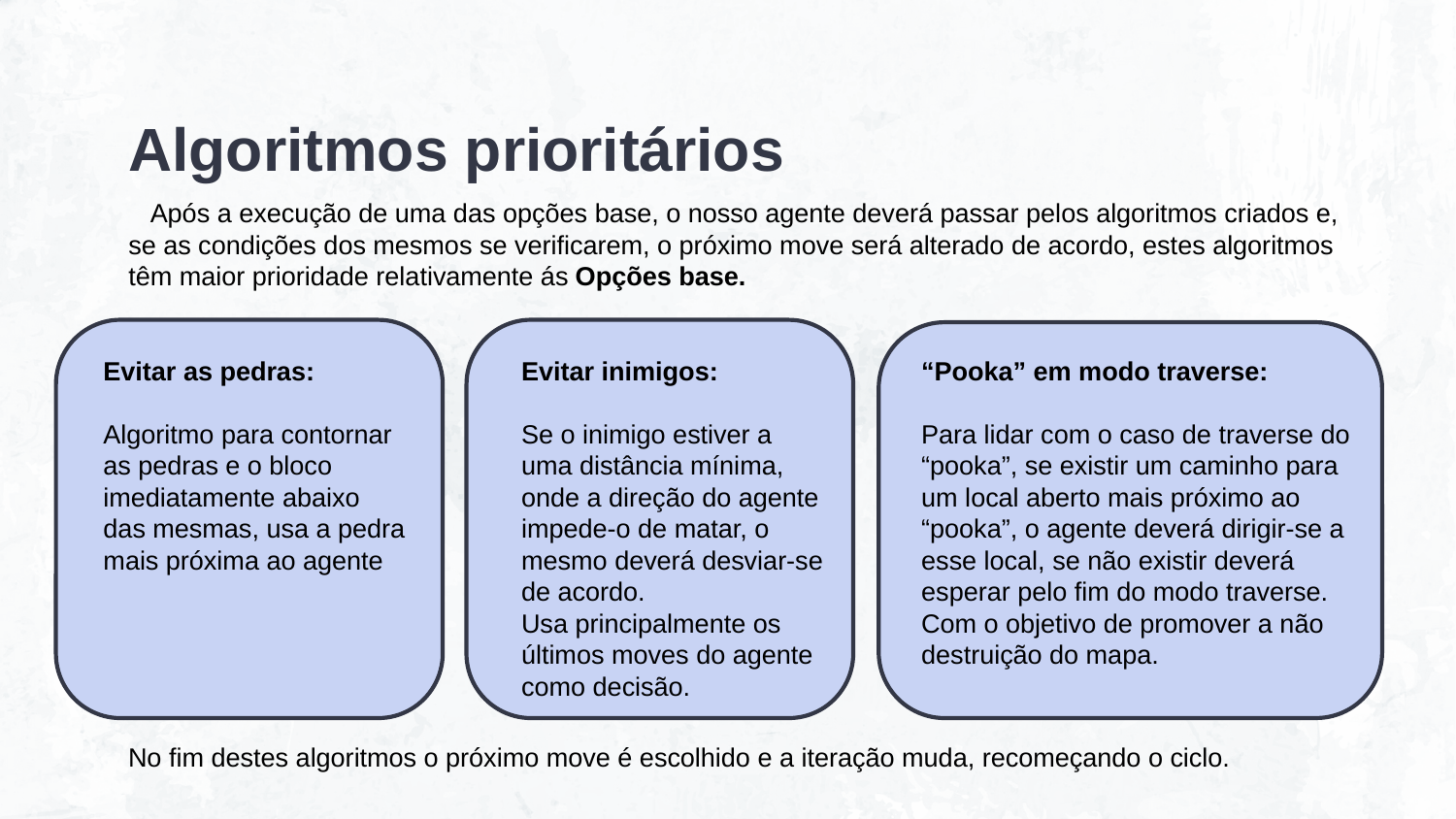

# Algoritmos prioritários
   Após a execução de uma das opções base, o nosso agente deverá passar pelos algoritmos criados e, se as condições dos mesmos se verificarem, o próximo move será alterado de acordo, estes algoritmos têm maior prioridade relativamente ás Opções base.

Evitar as pedras:

Algoritmo para contornar as pedras e o bloco imediatamente abaixo das mesmas, usa a pedra mais próxima ao agente

Evitar inimigos:

Se o inimigo estiver a uma distância mínima, onde a direção do agente impede-o de matar, o mesmo deverá desviar-se de acordo.
Usa principalmente os últimos moves do agente como decisão.
“Pooka” em modo traverse:

Para lidar com o caso de traverse do “pooka”, se existir um caminho para um local aberto mais próximo ao “pooka”, o agente deverá dirigir-se a esse local, se não existir deverá esperar pelo fim do modo traverse.
Com o objetivo de promover a não destruição do mapa.

No fim destes algoritmos o próximo move é escolhido e a iteração muda, recomeçando o ciclo.